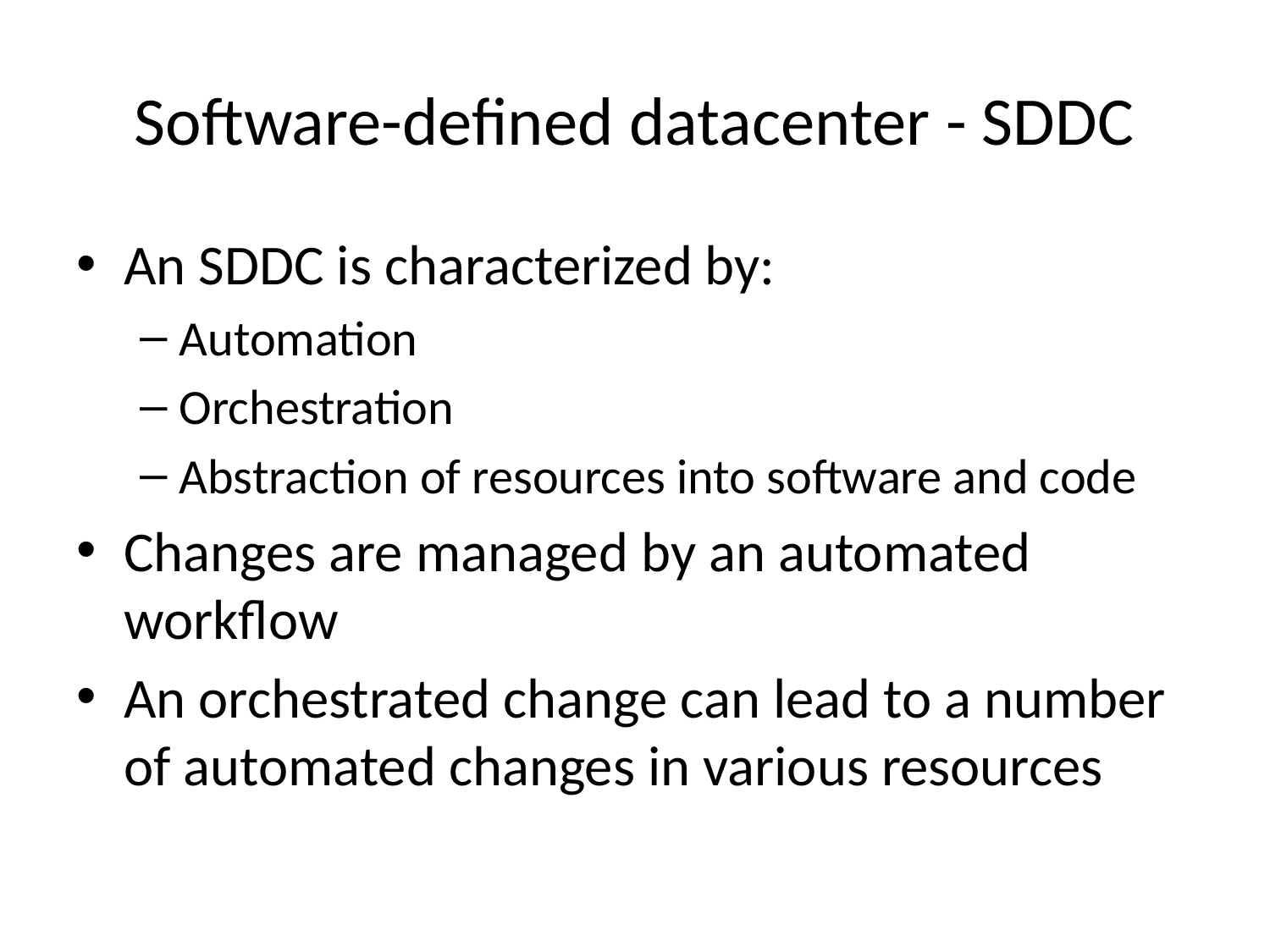

# Software-defined datacenter - SDDC
An SDDC is characterized by:
Automation
Orchestration
Abstraction of resources into software and code
Changes are managed by an automated workflow
An orchestrated change can lead to a number of automated changes in various resources